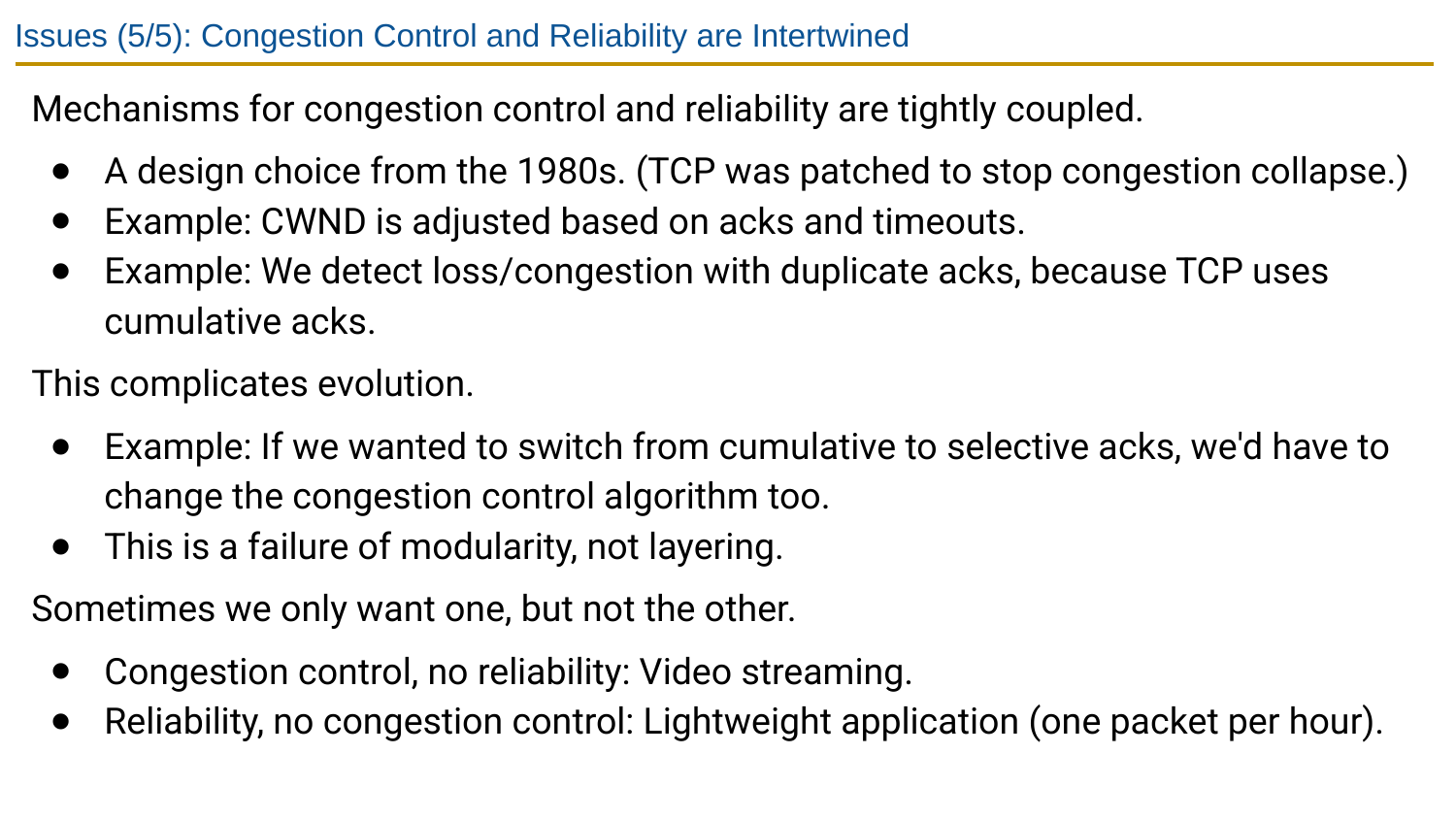

# Issues (5/5): Congestion Control and Reliability are Intertwined
Mechanisms for congestion control and reliability are tightly coupled.
A design choice from the 1980s. (TCP was patched to stop congestion collapse.)
Example: CWND is adjusted based on acks and timeouts.
Example: We detect loss/congestion with duplicate acks, because TCP uses cumulative acks.
This complicates evolution.
Example: If we wanted to switch from cumulative to selective acks, we'd have to change the congestion control algorithm too.
This is a failure of modularity, not layering.
Sometimes we only want one, but not the other.
Congestion control, no reliability: Video streaming.
Reliability, no congestion control: Lightweight application (one packet per hour).